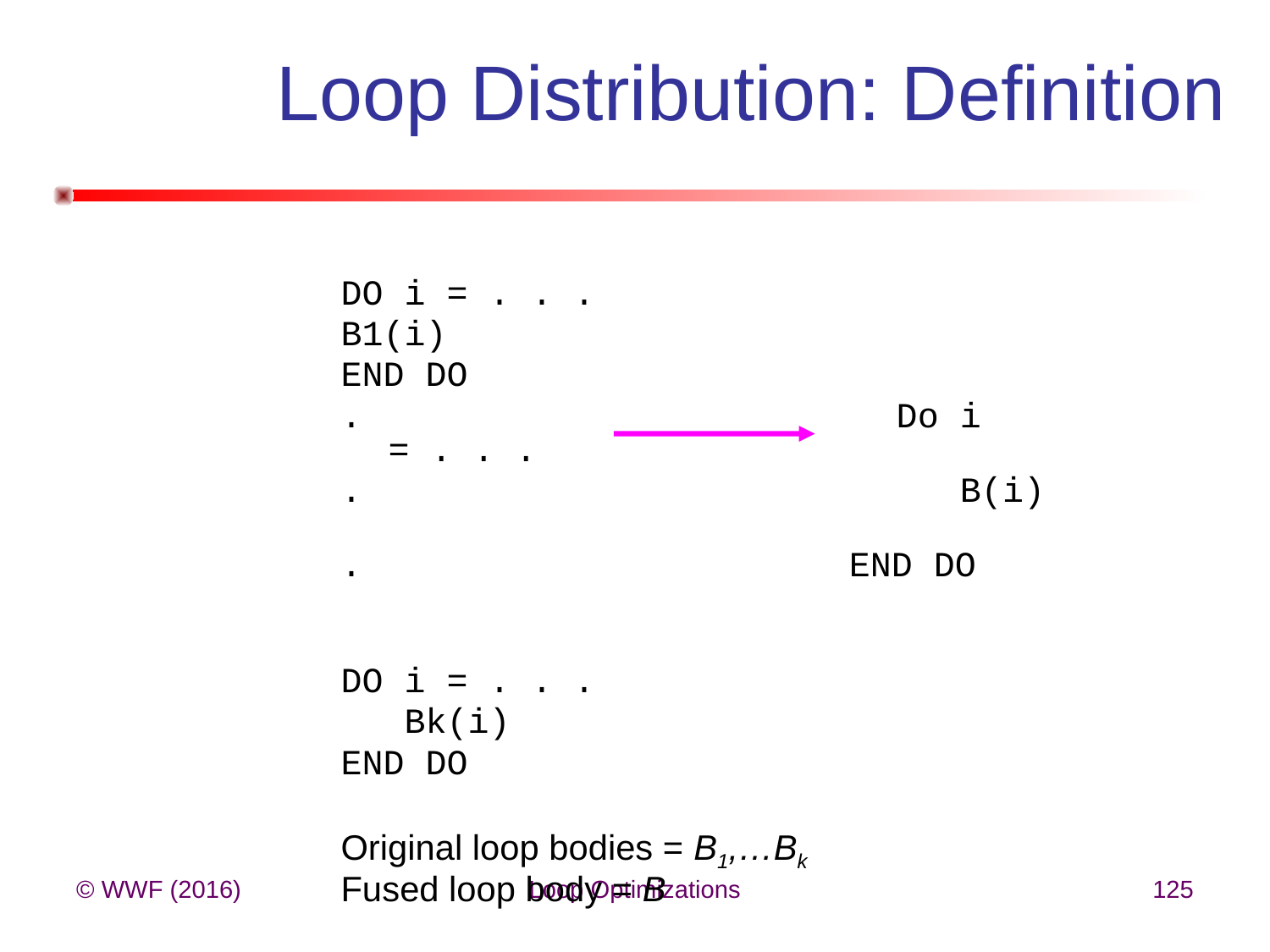

# Loop Distribution: Definition

DO i = . . .
B1(i)
END DO
.					Do i = . . .
.			               B(i)
.                       END DO

DO i = . . .
   Bk(i)
END DO

Original loop bodies = B1,…Bk
Fused loop body = B

© WWF (2016)
Loop Optimizations
125